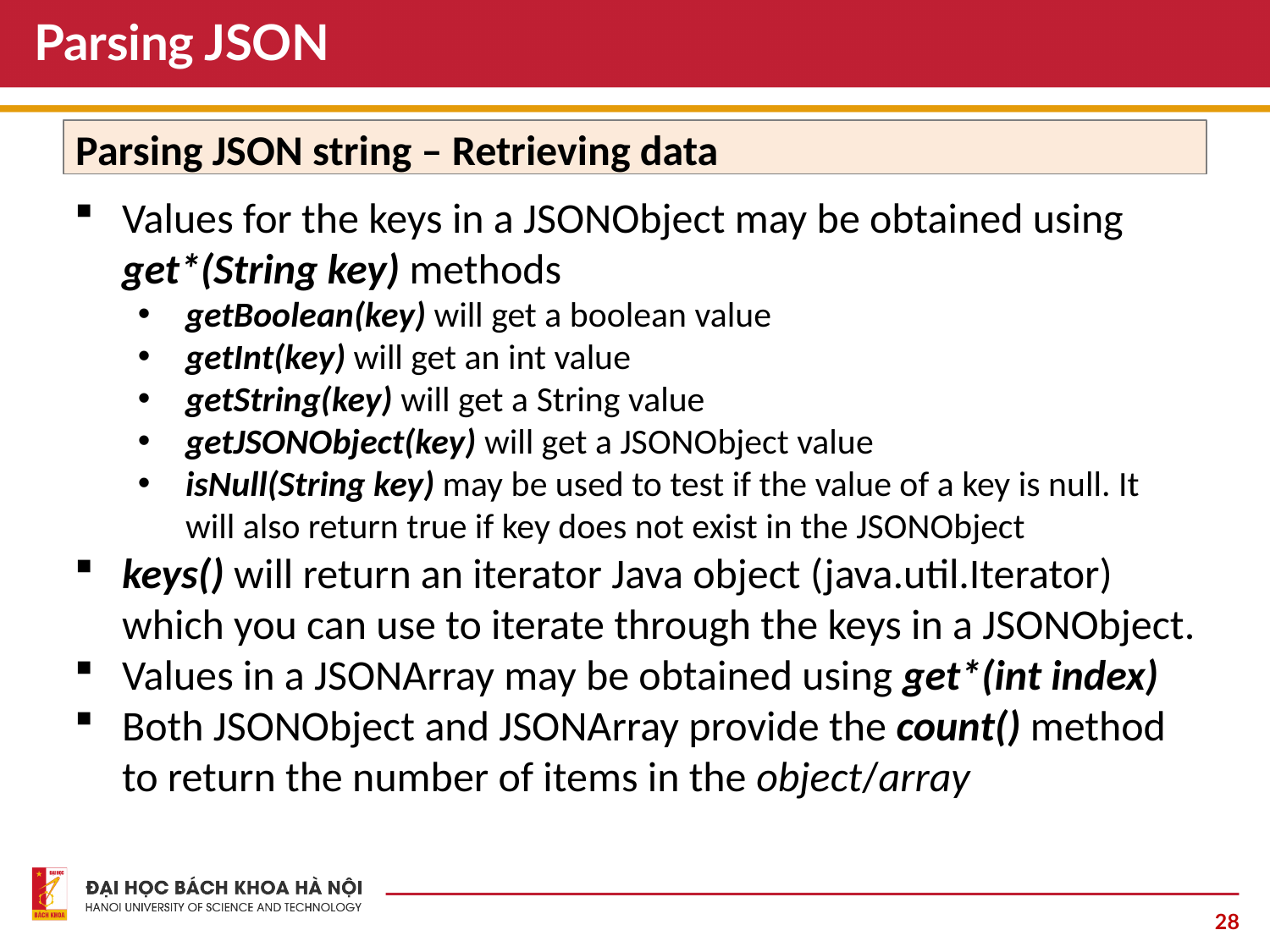

# Parsing JSON
Parsing JSON string – Retrieving data
Values for the keys in a JSONObject may be obtained using get*(String key) methods
getBoolean(key) will get a boolean value
getInt(key) will get an int value
getString(key) will get a String value
getJSONObject(key) will get a JSONObject value
isNull(String key) may be used to test if the value of a key is null. It will also return true if key does not exist in the JSONObject
keys() will return an iterator Java object (java.util.Iterator) which you can use to iterate through the keys in a JSONObject.
Values in a JSONArray may be obtained using get*(int index)
Both JSONObject and JSONArray provide the count() method to return the number of items in the object/array
28